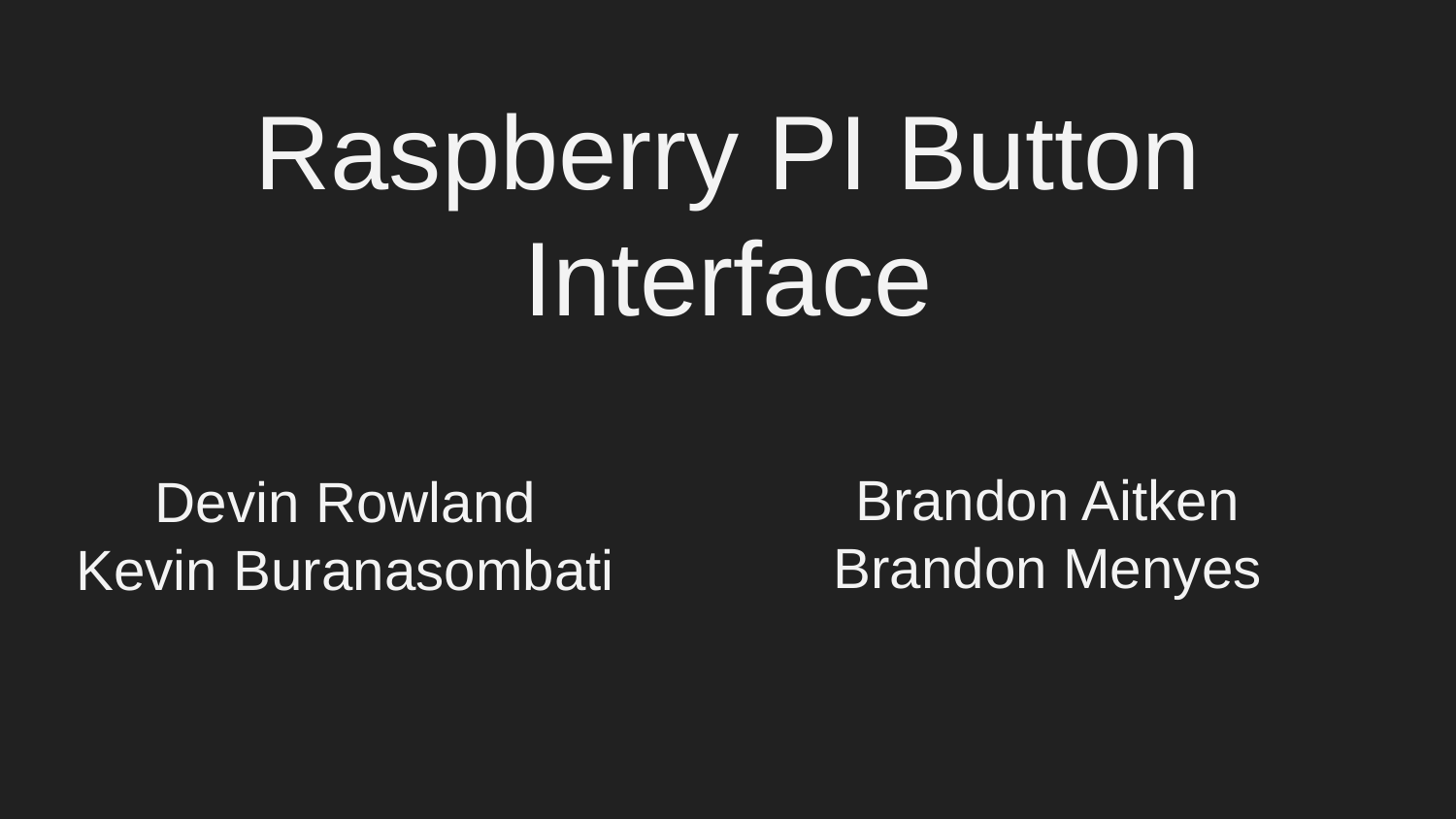

# Raspberry PI Button Interface
Brandon Aitken
Brandon Menyes
Devin Rowland
Kevin Buranasombati